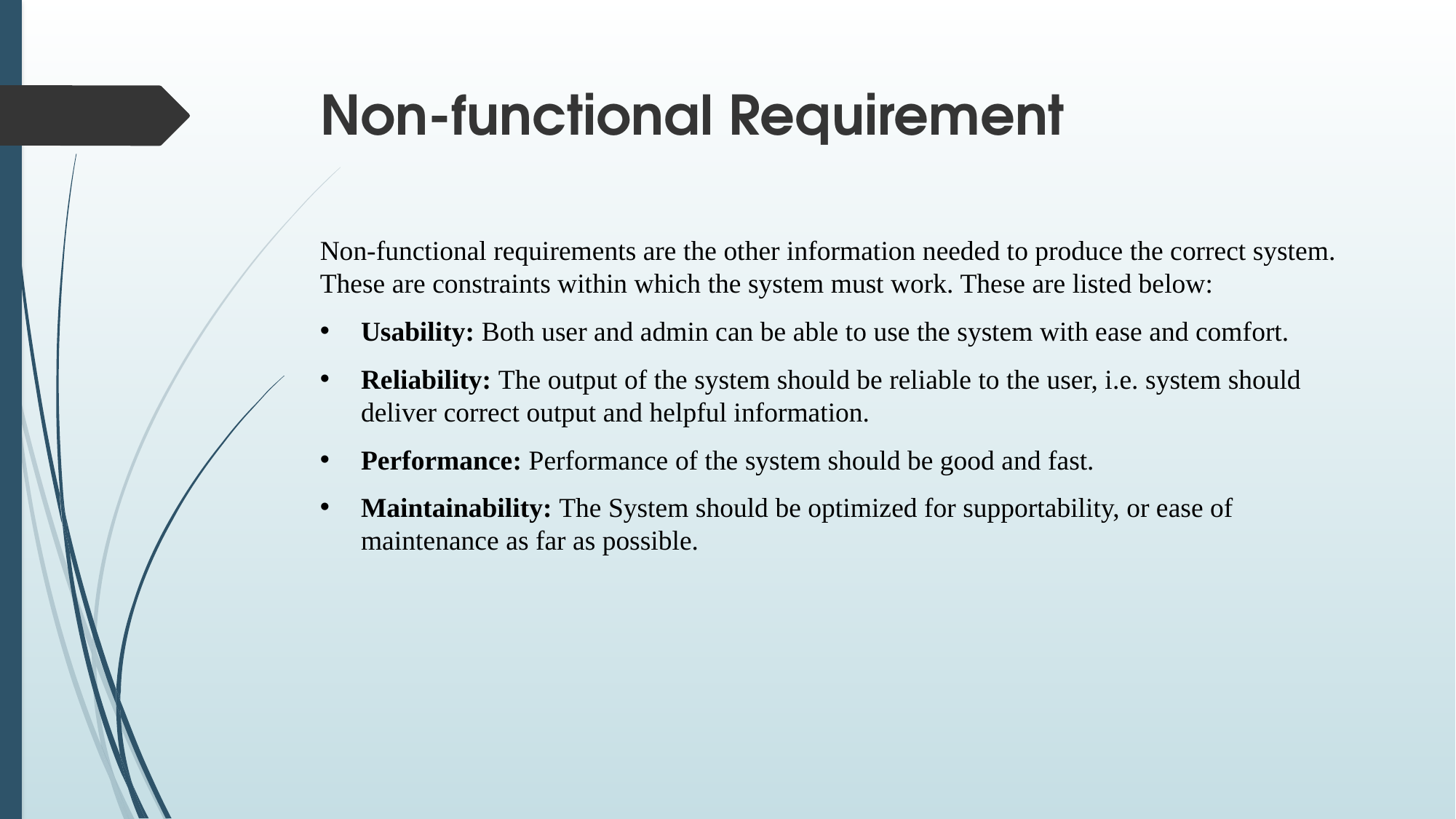

# Non-functional Requirement
Non-functional requirements are the other information needed to produce the correct system. These are constraints within which the system must work. These are listed below:
Usability: Both user and admin can be able to use the system with ease and comfort.
Reliability: The output of the system should be reliable to the user, i.e. system should deliver correct output and helpful information.
Performance: Performance of the system should be good and fast.
Maintainability: The System should be optimized for supportability, or ease of maintenance as far as possible.